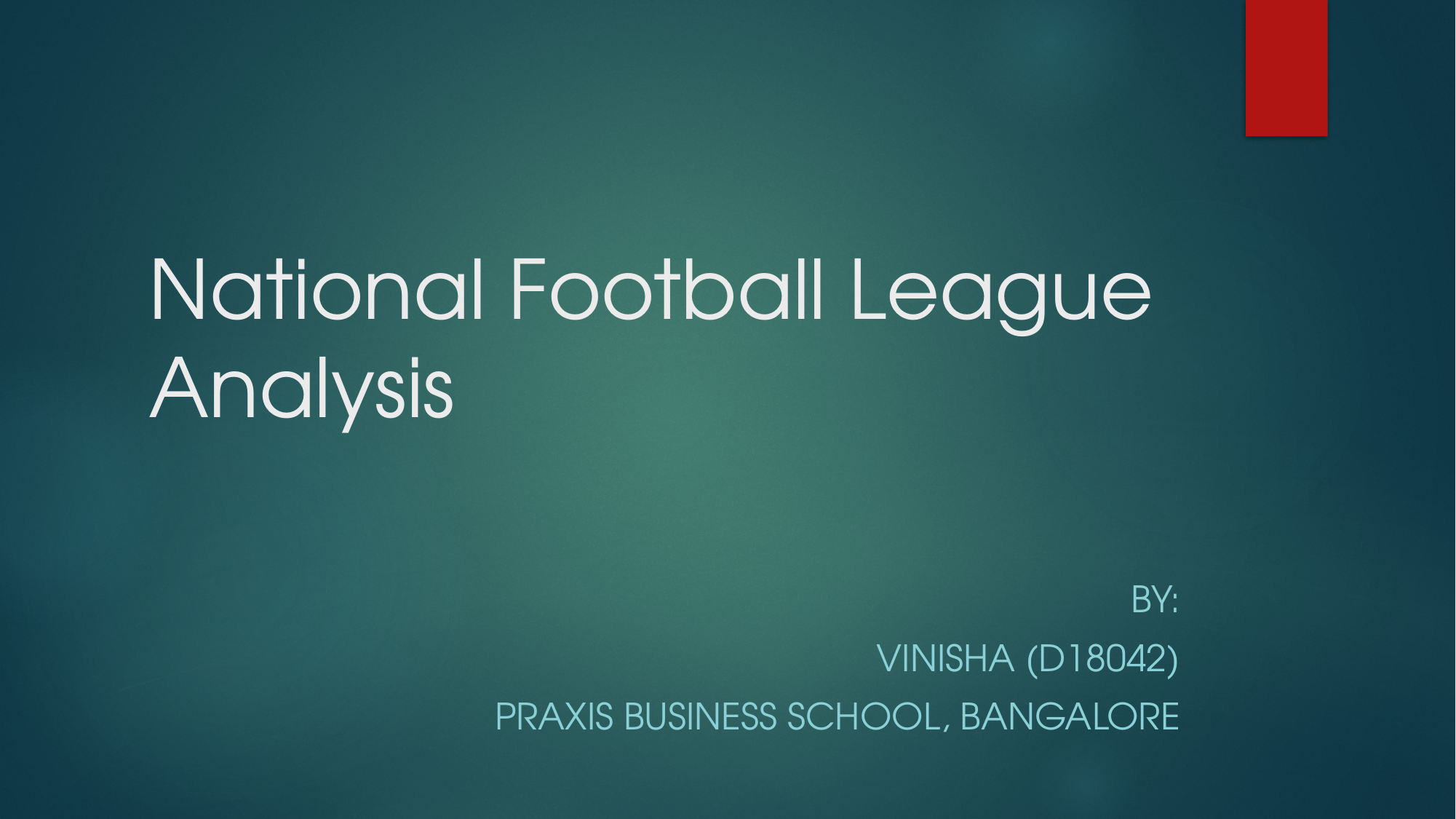

# National Football League Analysis
By:
Vinisha (D18042)
Praxis Business School, Bangalore